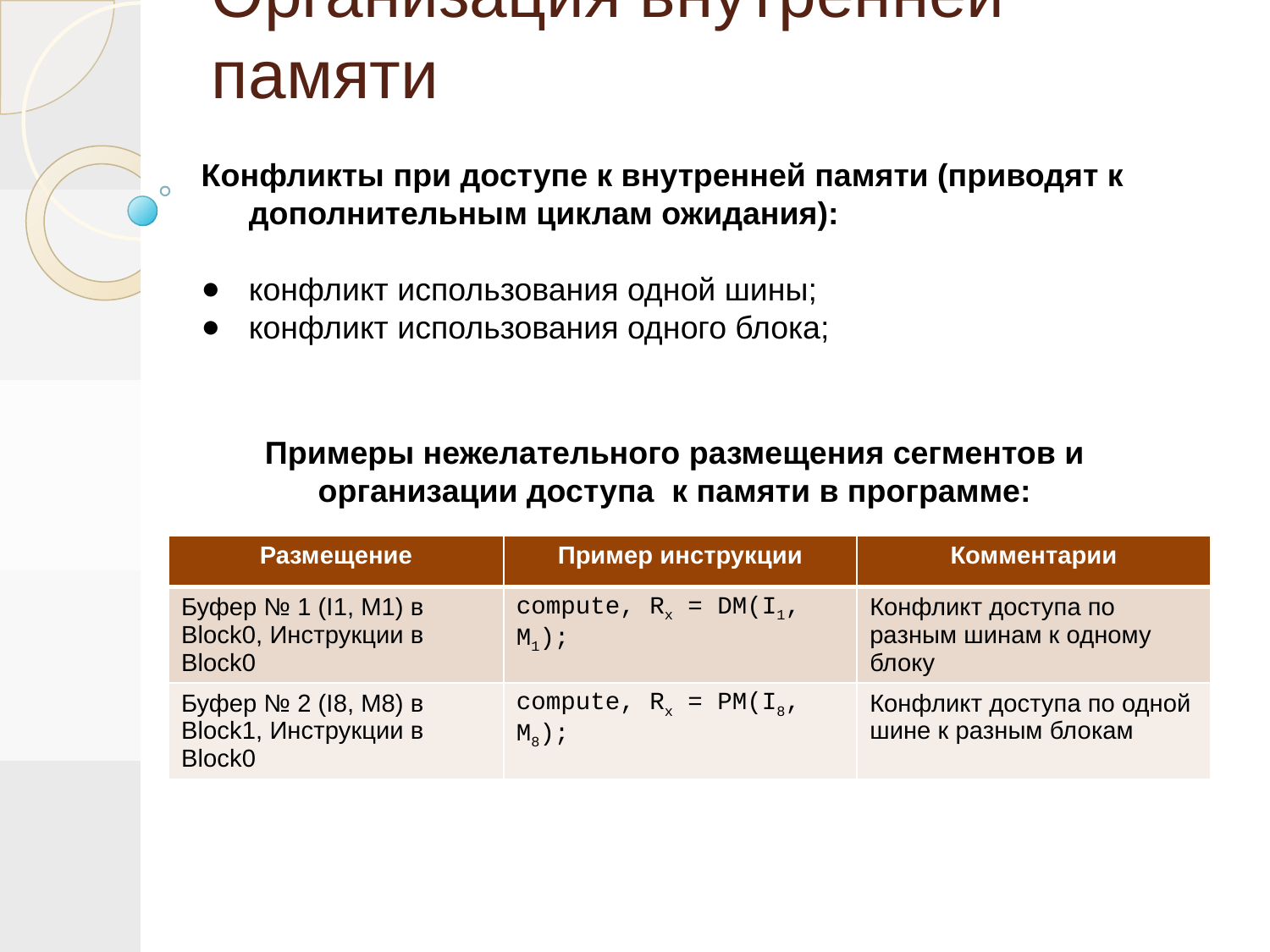

# Организация внутренней памяти
Конфликты при доступе к внутренней памяти (приводят к дополнительным циклам ожидания):

конфликт использования одной шины;
конфликт использования одного блока;

Примеры нежелательного размещения сегментов и организации доступа  к памяти в программе:
| Размещение | Пример инструкции | Комментарии |
| --- | --- | --- |
| Буфер № 1 (I1, M1) в Block0, Инструкции в Block0 | compute, Rx = DM(I1, M1); | Конфликт доступа по разным шинам к одному блоку |
| Буфер № 2 (I8, M8) в Block1, Инструкции в Block0 | compute, Rx = PM(I8, M8); | Конфликт доступа по одной шине к разным блокам |